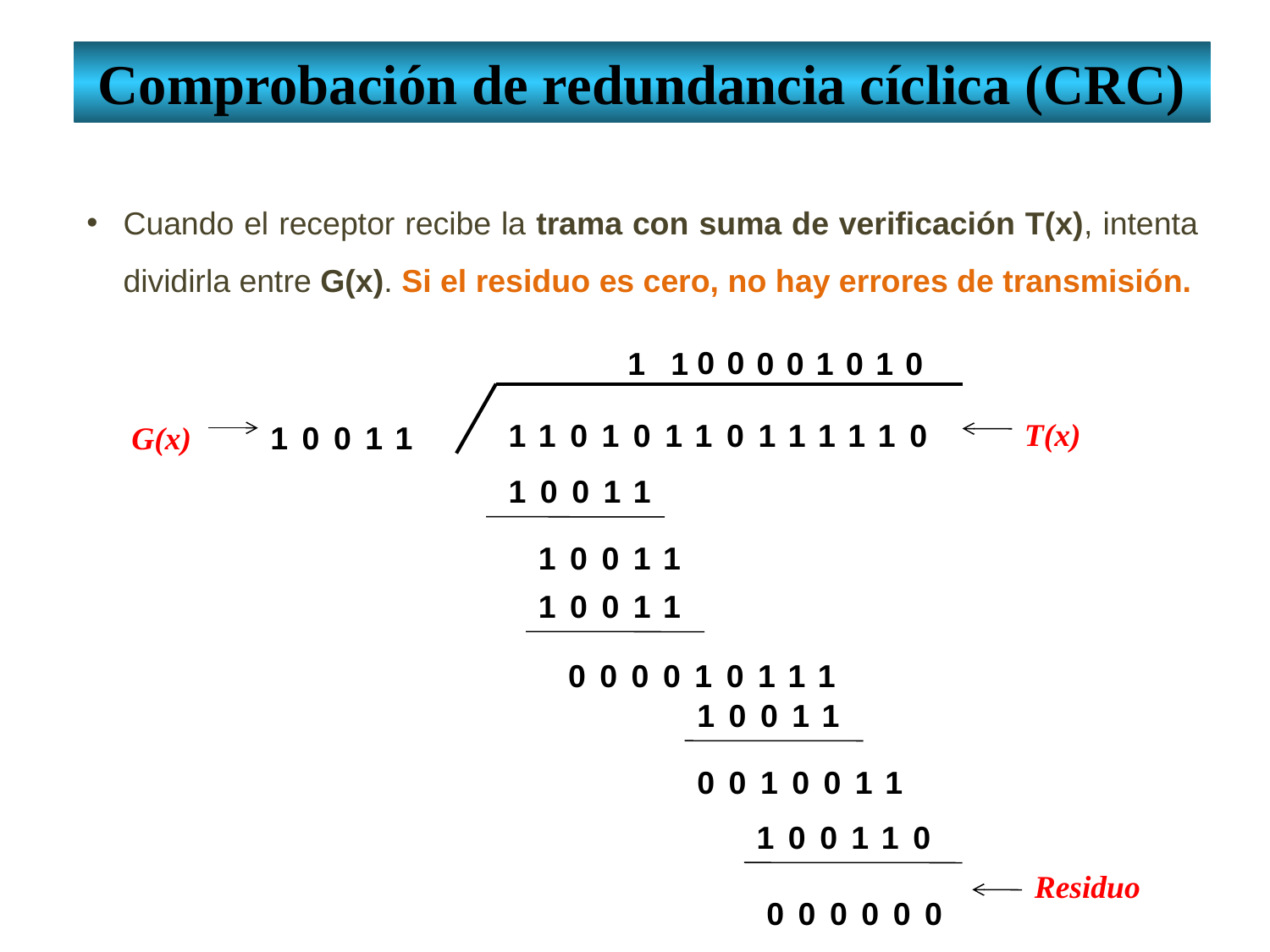

Comprobación de redundancia cíclica (CRC)
Cuando el receptor recibe la trama con suma de verificación T(x), intenta dividirla entre G(x). Si el residuo es cero, no hay errores de transmisión.
0
0
1
1
0
0
1
0
1
0
T(x)
11010110111110
10011
G(x)
10011
10011
10011
000010111
10011
0010011
100110
Residuo
000000